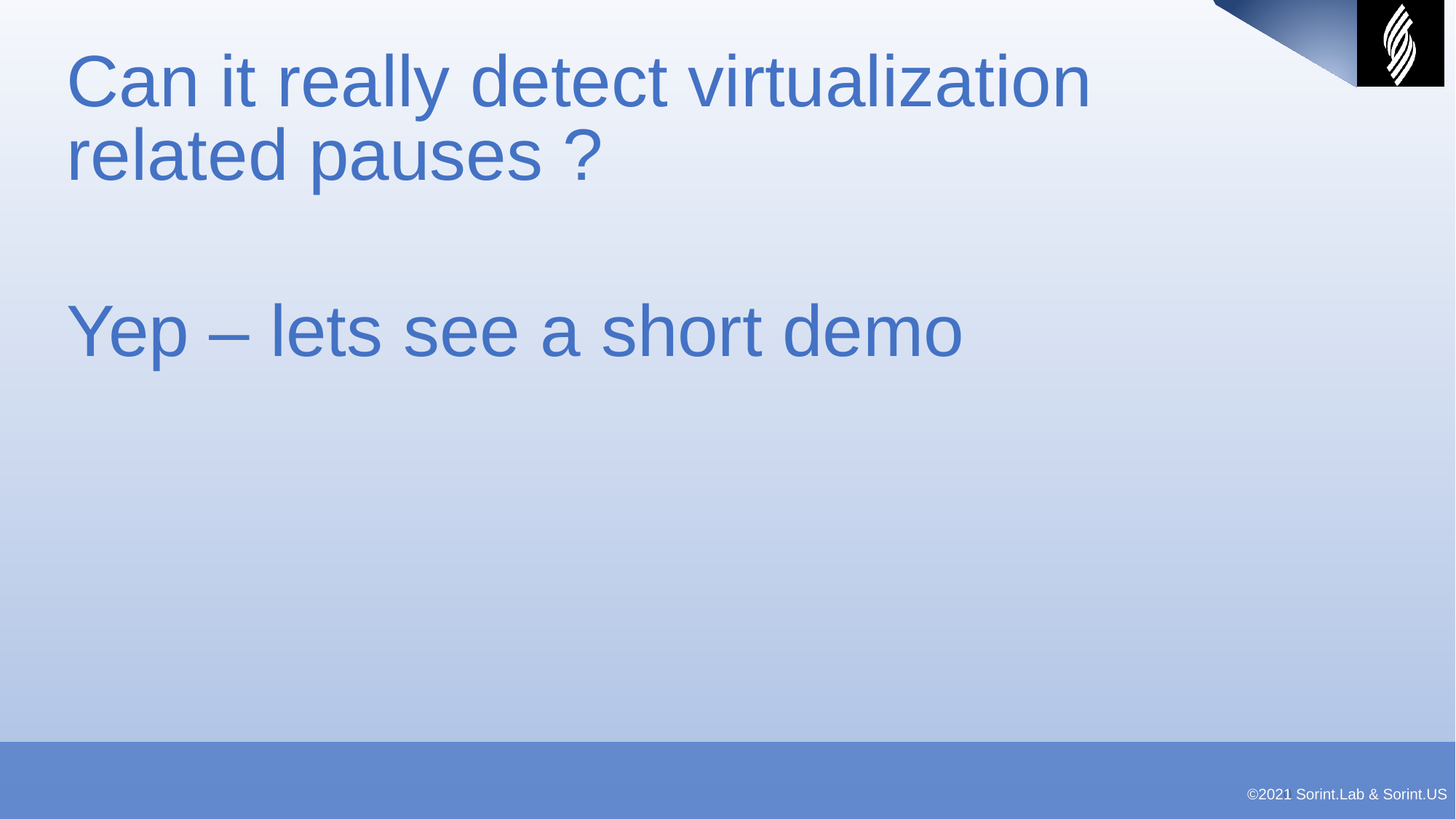

Can it really detect virtualization related pauses ?

Yep – lets see a short demo